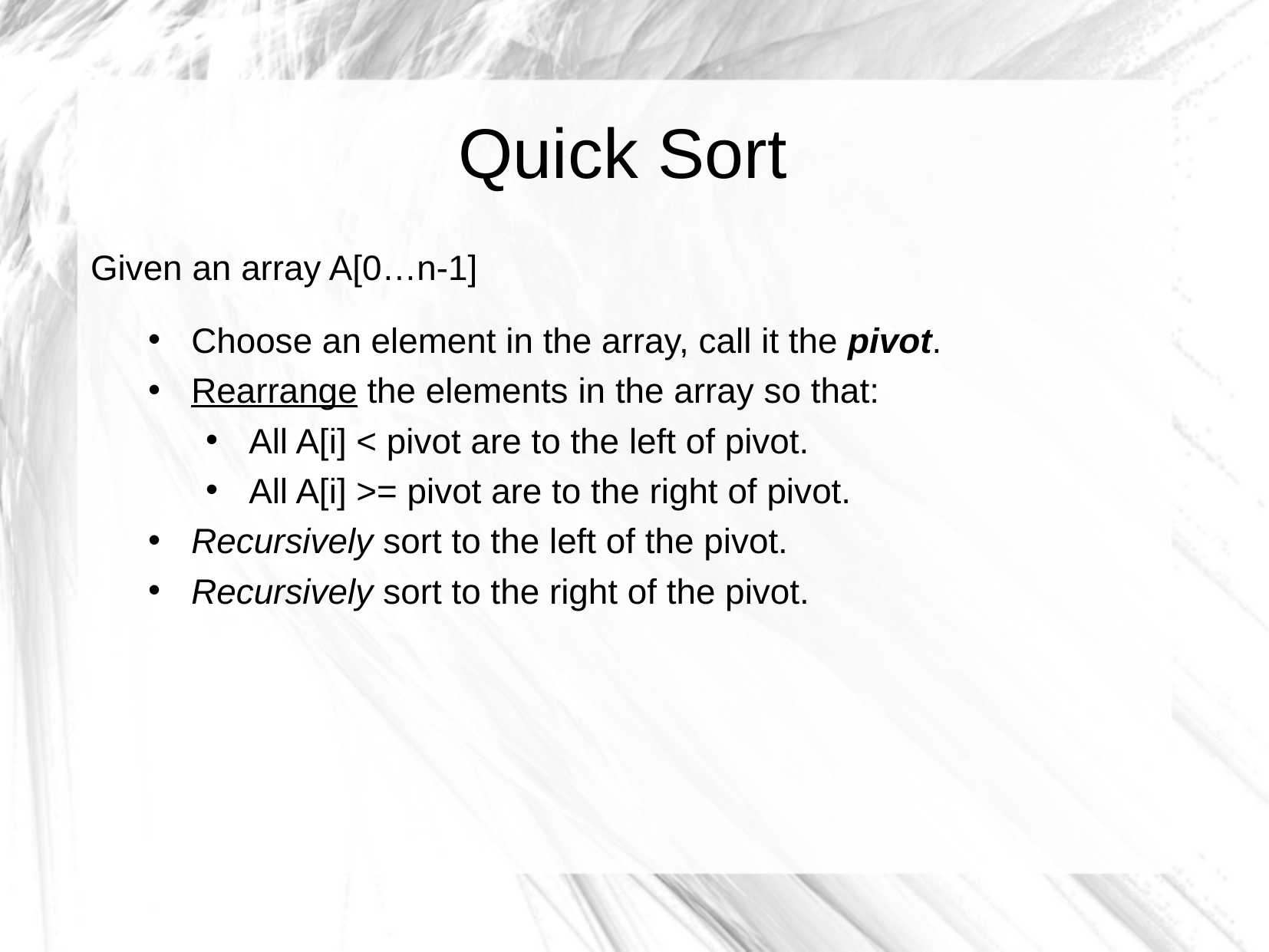

Quick Sort
Given an array A[0…n-1]
Choose an element in the array, call it the pivot.
Rearrange the elements in the array so that:
All A[i] < pivot are to the left of pivot.
All A[i] >= pivot are to the right of pivot.
Recursively sort to the left of the pivot.
Recursively sort to the right of the pivot.